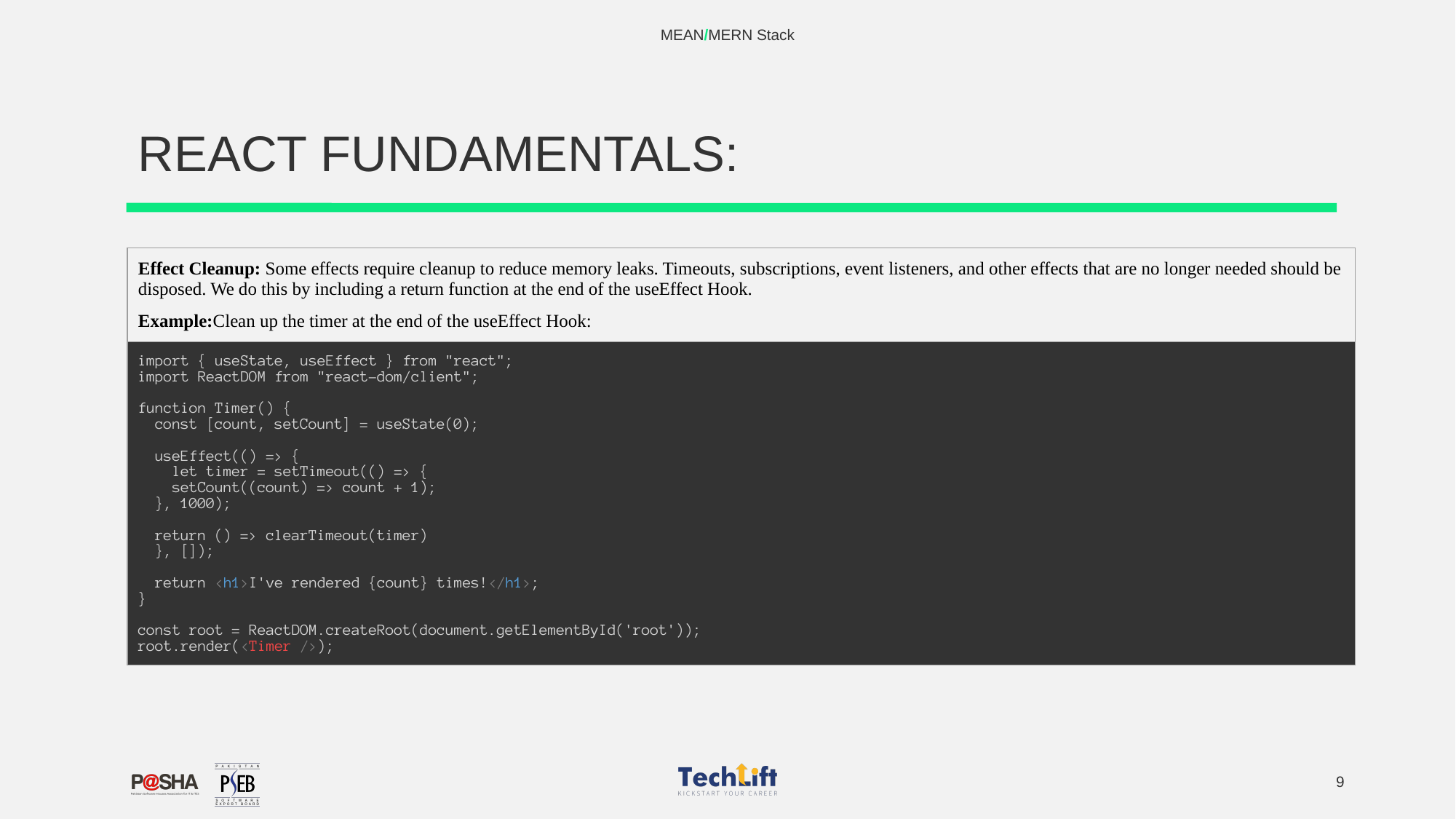

MEAN/MERN Stack
# REACT FUNDAMENTALS:
| Effect Cleanup: Some effects require cleanup to reduce memory leaks. Timeouts, subscriptions, event listeners, and other effects that are no longer needed should be disposed. We do this by including a return function at the end of the useEffect Hook. Example:Clean up the timer at the end of the useEffect Hook: |
| --- |
| import { useState, useEffect } from "react"; import ReactDOM from "react-dom/client"; function Timer() {   const [count, setCount] = useState(0);   useEffect(() => {     let timer = setTimeout(() => {     setCount((count) => count + 1);   }, 1000);   return () => clearTimeout(timer)   }, []);   return <h1>I've rendered {count} times!</h1>; } const root = ReactDOM.createRoot(document.getElementById('root')); root.render(<Timer />); |
9